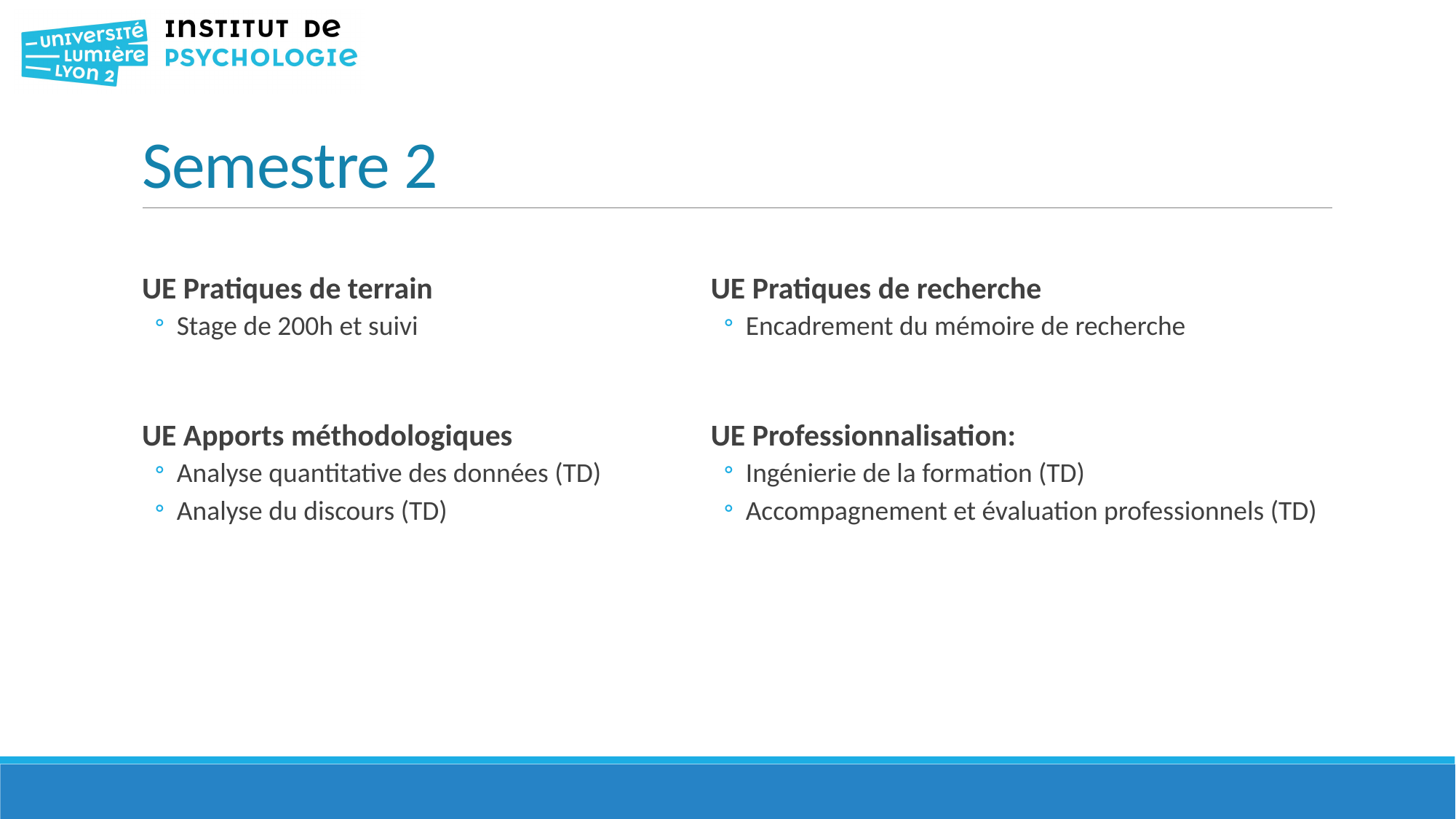

# Semestre 2
UE Pratiques de terrain
Stage de 200h et suivi

UE Apports méthodologiques
Analyse quantitative des données (TD)
Analyse du discours (TD)

UE Pratiques de recherche
Encadrement du mémoire de recherche

UE Professionnalisation:
Ingénierie de la formation (TD)
Accompagnement et évaluation professionnels (TD)